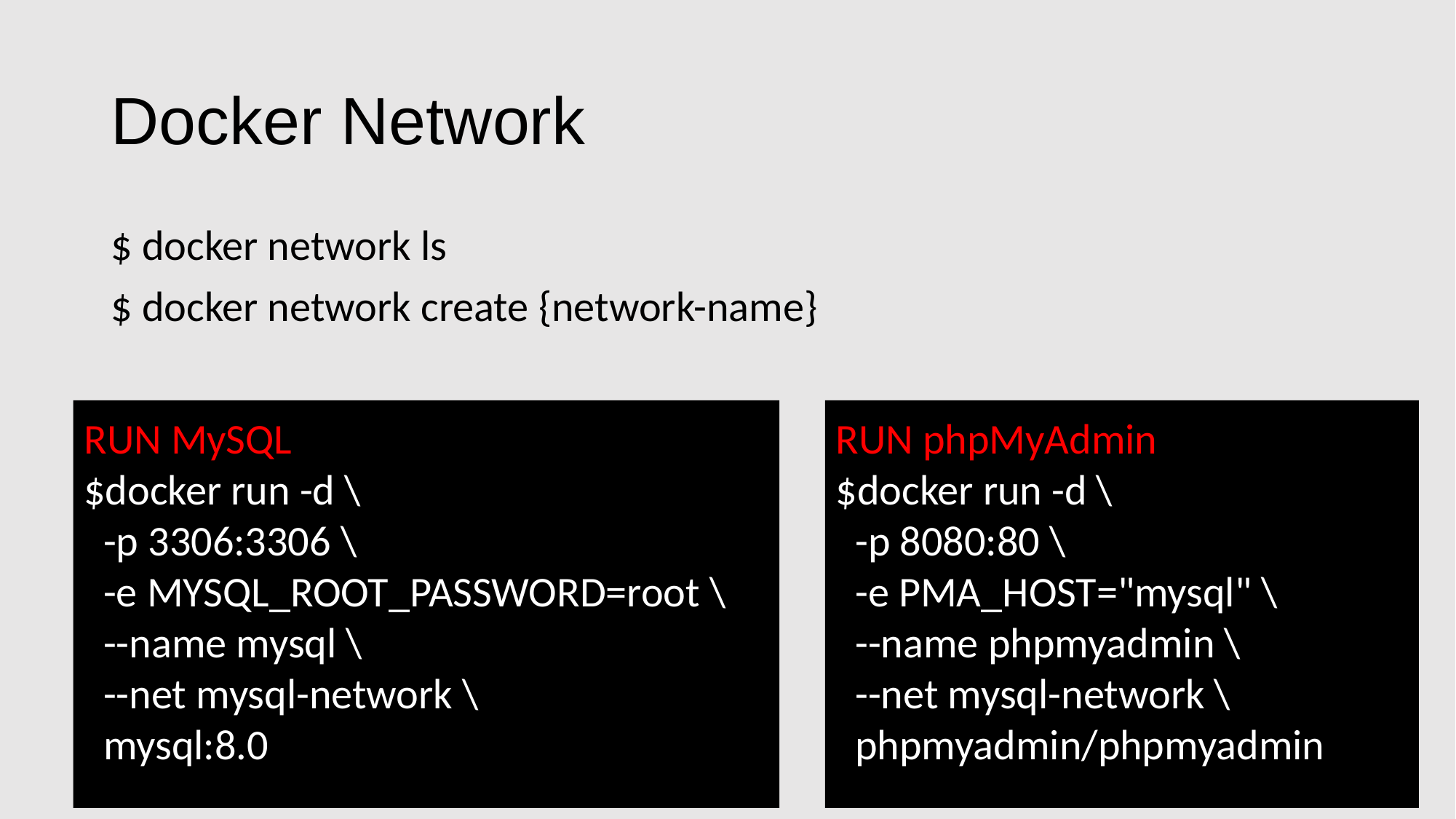

# Docker Network
$ docker network ls
$ docker network create {network-name}
RUN MySQL
$docker run -d \
  -p 3306:3306 \
  -e MYSQL_ROOT_PASSWORD=root \
  --name mysql \
  --net mysql-network \
  mysql:8.0
RUN phpMyAdmin
$docker run -d \
  -p 8080:80 \
  -e PMA_HOST="mysql" \
  --name phpmyadmin \
  --net mysql-network \
  phpmyadmin/phpmyadmin